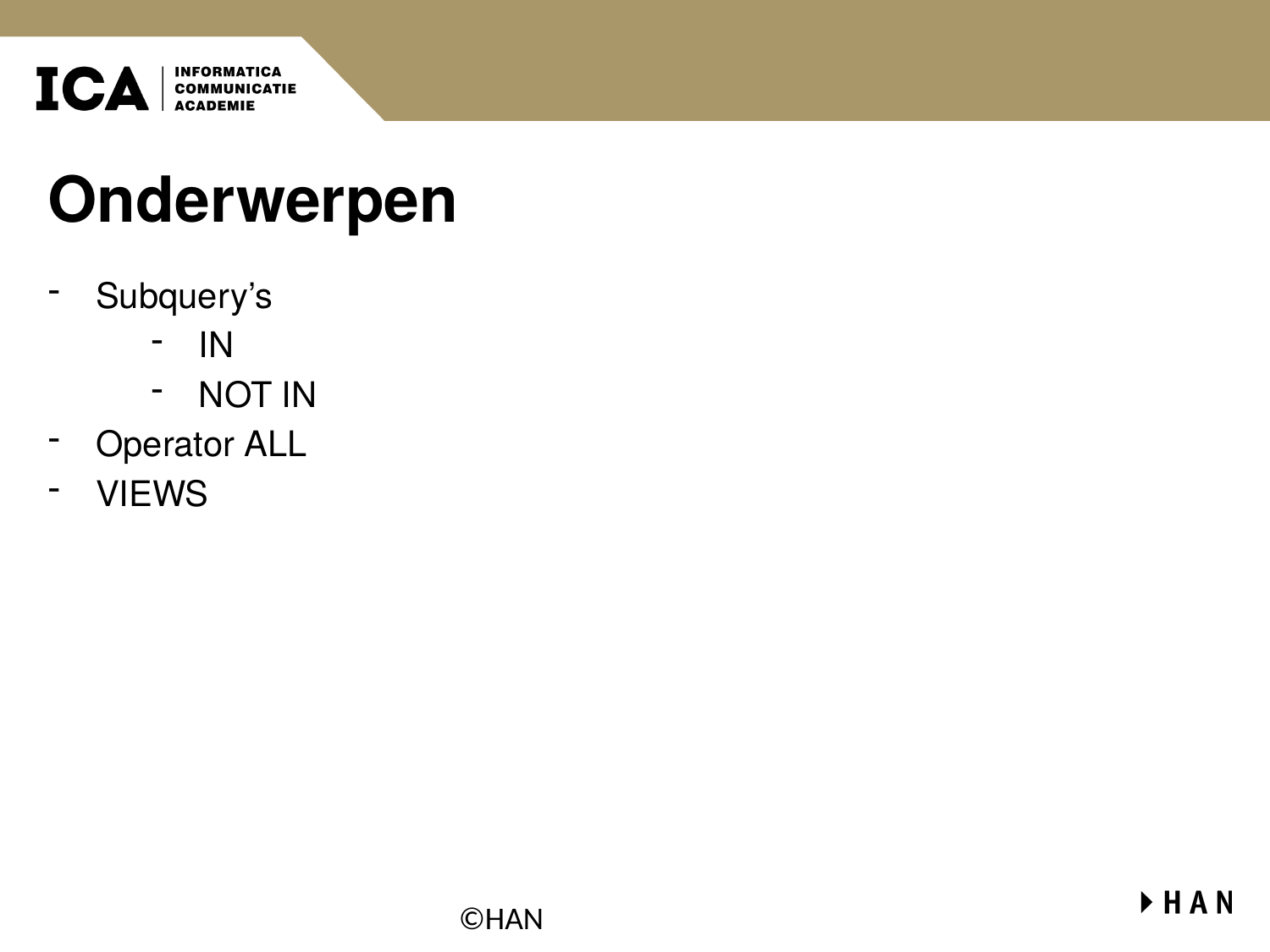

# Onderwerpen
Subquery’s
IN
NOT IN
Operator ALL
VIEWS
©HAN